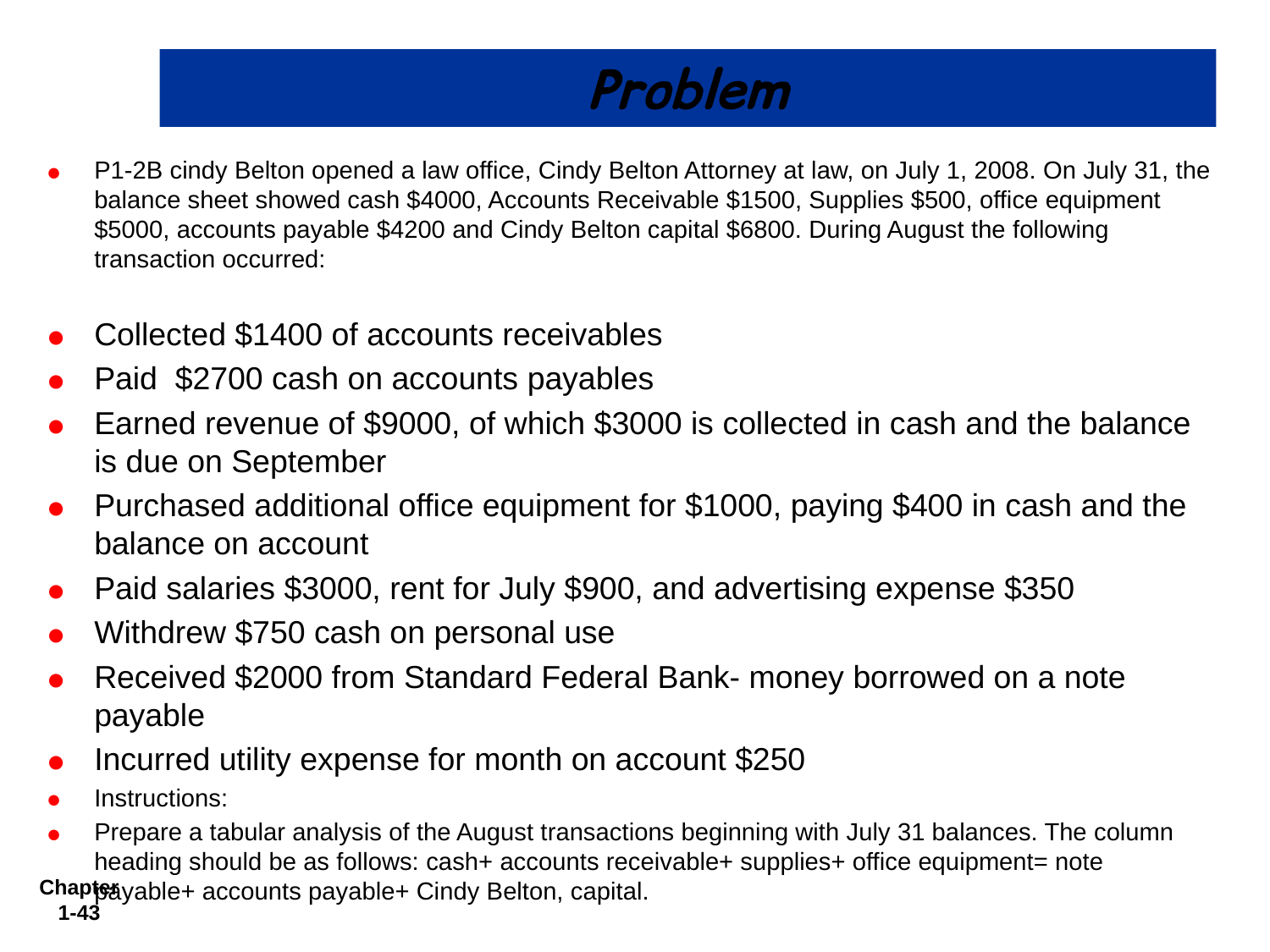

# Problem
P1-2B cindy Belton opened a law office, Cindy Belton Attorney at law, on July 1, 2008. On July 31, the balance sheet showed cash $4000, Accounts Receivable $1500, Supplies $500, office equipment $5000, accounts payable $4200 and Cindy Belton capital $6800. During August the following transaction occurred:

Collected $1400 of accounts receivables
Paid  $2700 cash on accounts payables
Earned revenue of $9000, of which $3000 is collected in cash and the balance is due on September
Purchased additional office equipment for $1000, paying $400 in cash and the balance on account
Paid salaries $3000, rent for July $900, and advertising expense $350
Withdrew $750 cash on personal use
Received $2000 from Standard Federal Bank- money borrowed on a note payable
Incurred utility expense for month on account $250
Instructions:
Prepare a tabular analysis of the August transactions beginning with July 31 balances. The column heading should be as follows: cash+ accounts receivable+ supplies+ office equipment= note payable+ accounts payable+ Cindy Belton, capital.